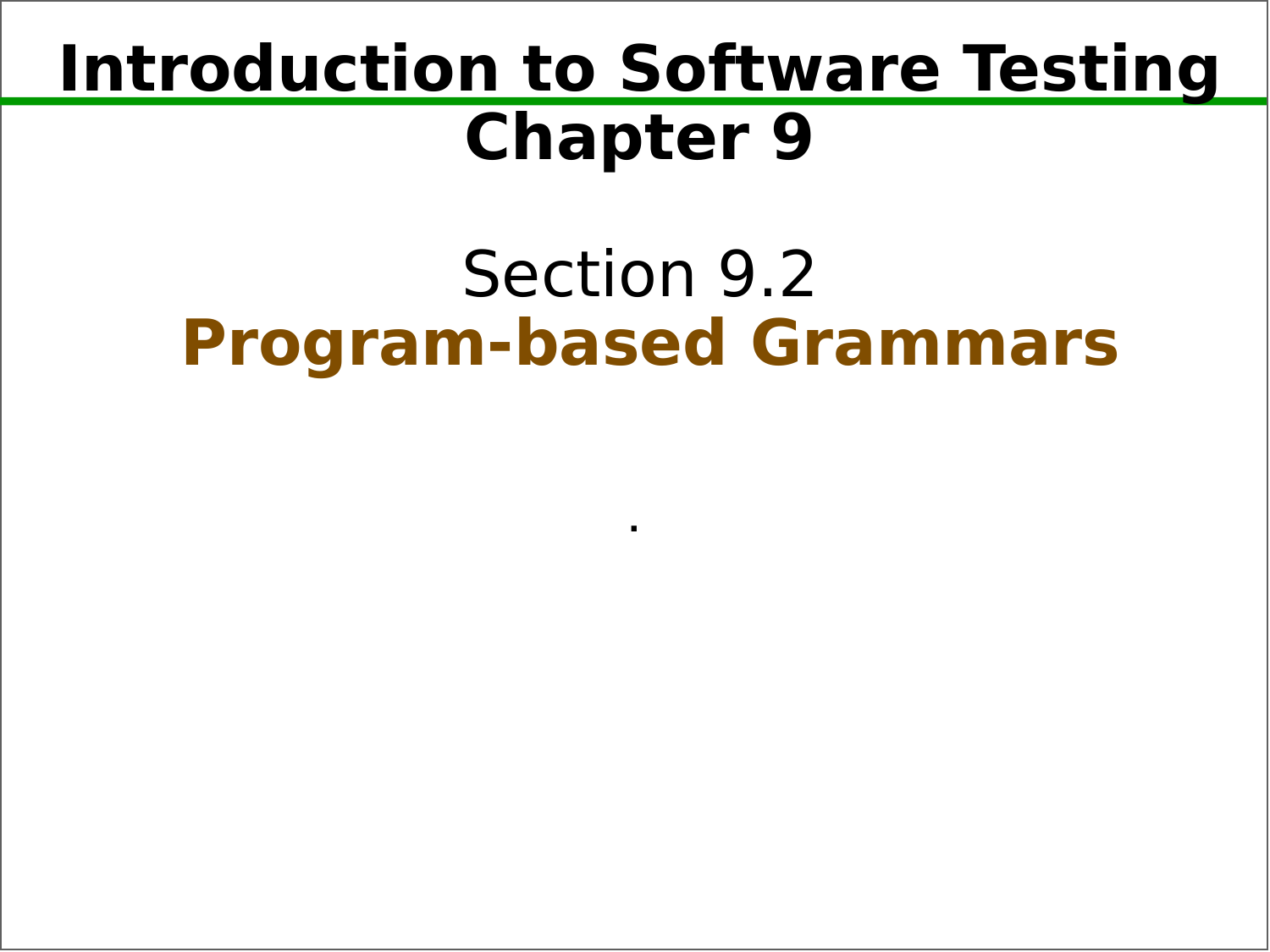

# Introduction to Software Testing Chapter 9 Section 9.2 Program-based Grammars
.